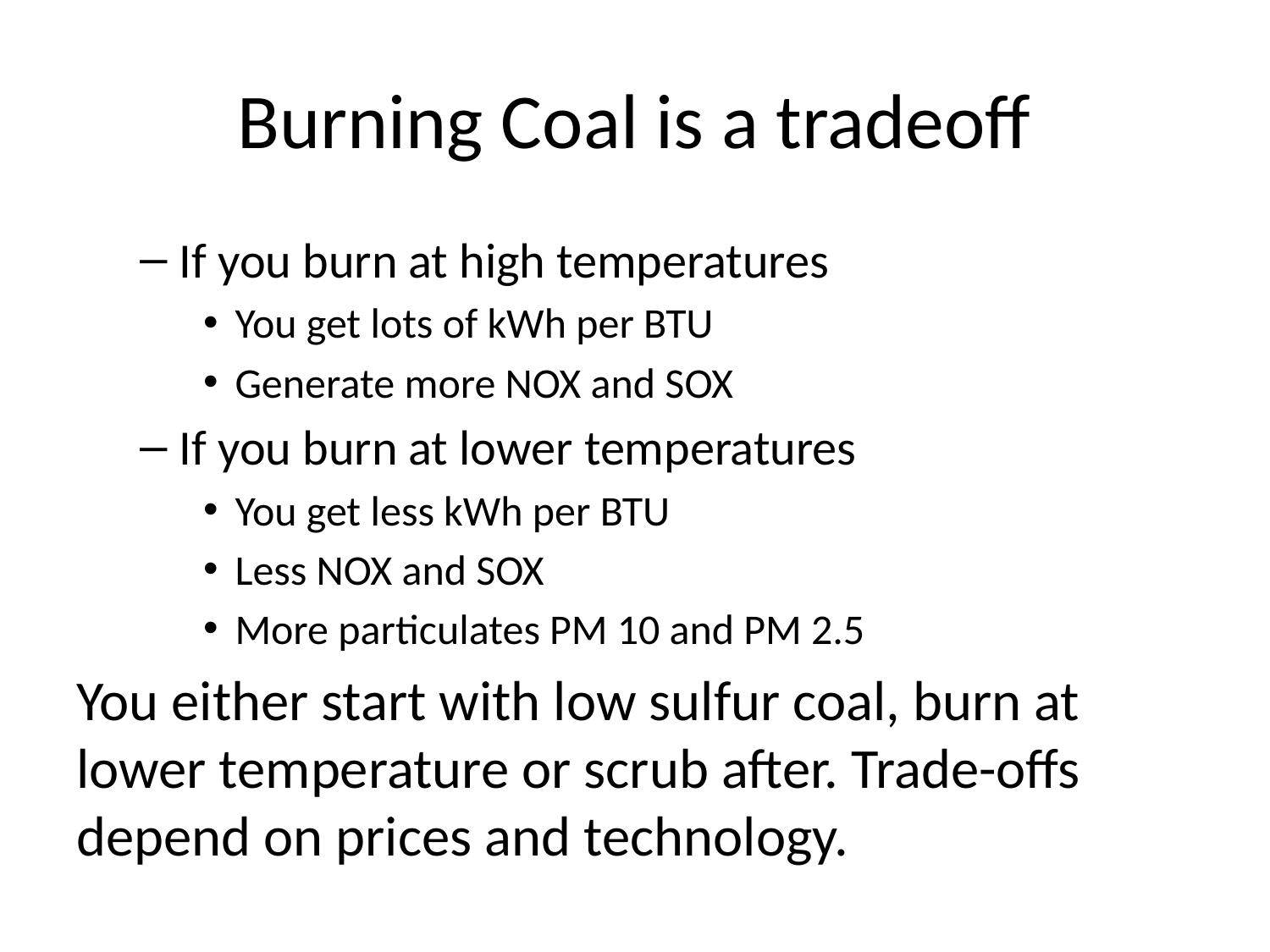

# Burning Coal is a tradeoff
If you burn at high temperatures
You get lots of kWh per BTU
Generate more NOX and SOX
If you burn at lower temperatures
You get less kWh per BTU
Less NOX and SOX
More particulates PM 10 and PM 2.5
You either start with low sulfur coal, burn at lower temperature or scrub after. Trade-offs depend on prices and technology.